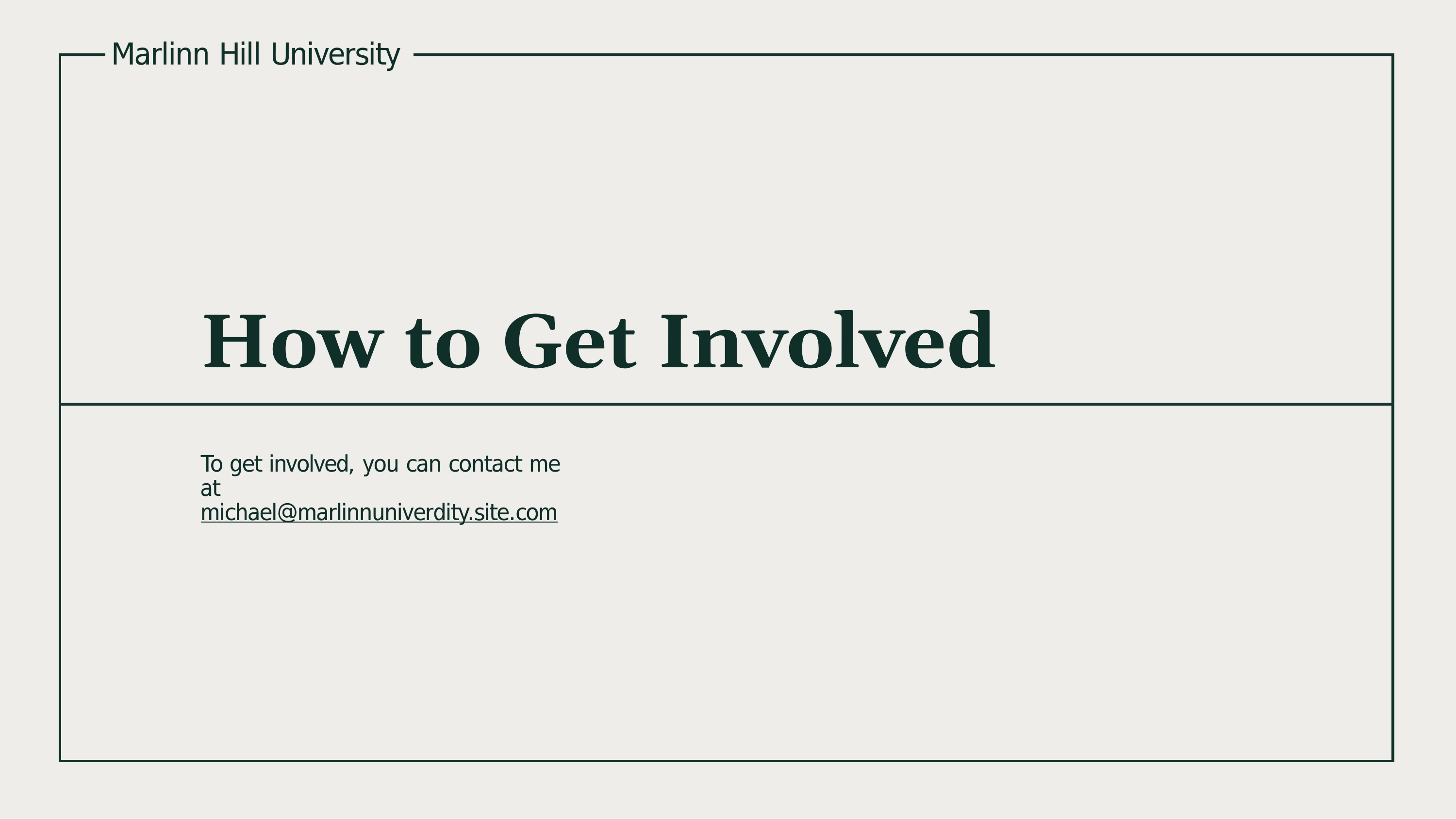

# Marlinn Hill University
| How to Get Involved |  |  |
| --- | --- | --- |
|  | To get involved, you can contact me at michael@marlinnuniverdity.site.com |  |